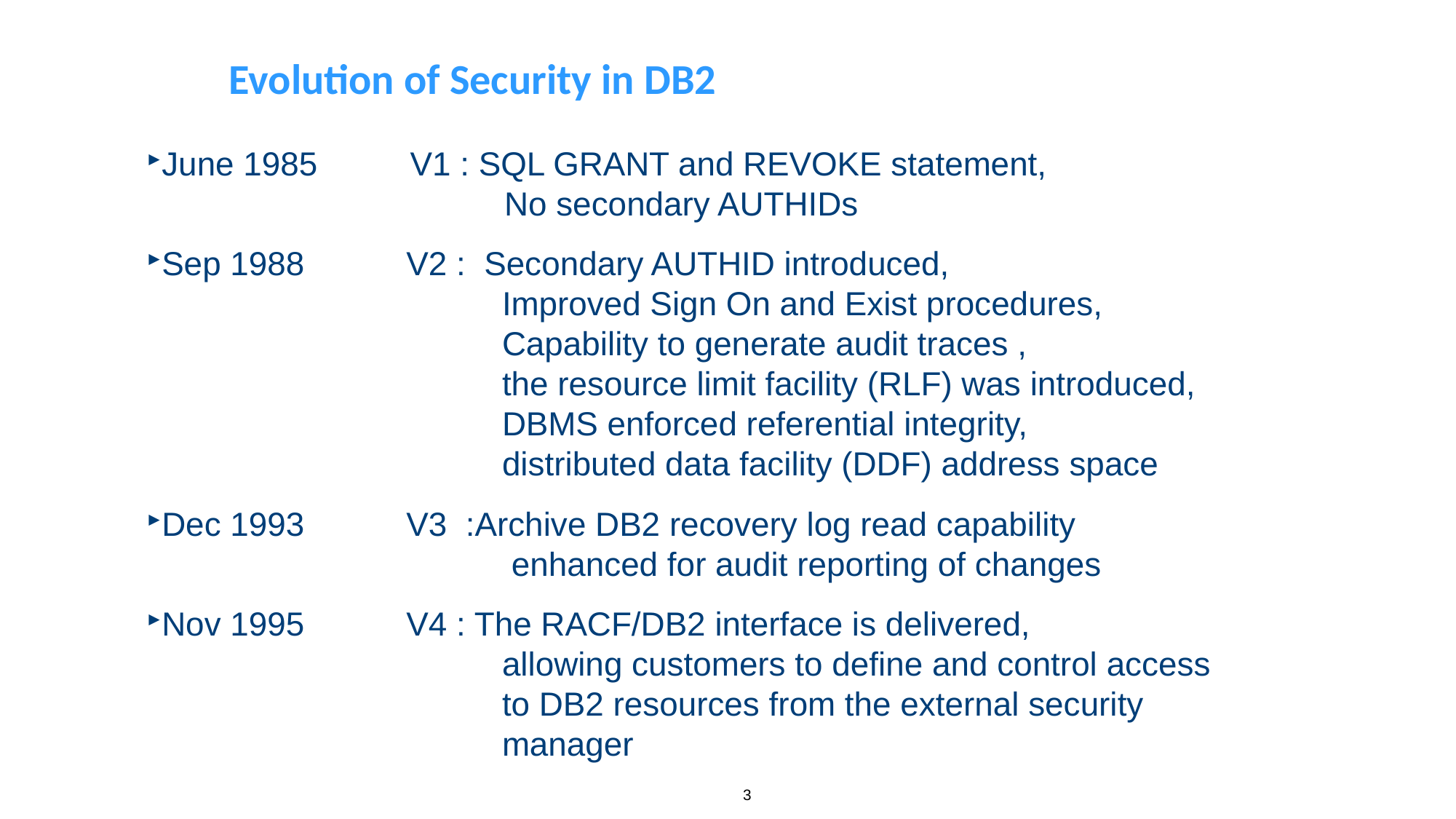

Evolution of Security in DB2
June 1985          V1 : SQL GRANT and REVOKE statement,
		               No secondary AUTHIDs
Sep 1988           V2 :  Secondary AUTHID introduced,
			   Improved Sign On and Exist procedures,
			   Capability to generate audit traces ,
			   the resource limit facility (RLF) was introduced,
			   DBMS enforced referential integrity,
			   distributed data facility (DDF) address space
Dec 1993           V3  :Archive DB2 recovery log read capability
			    enhanced for audit reporting of changes
Nov 1995           V4 : The RACF/DB2 interface is delivered,
			   allowing customers to define and control access
			   to DB2 resources from the external security
			   manager
3